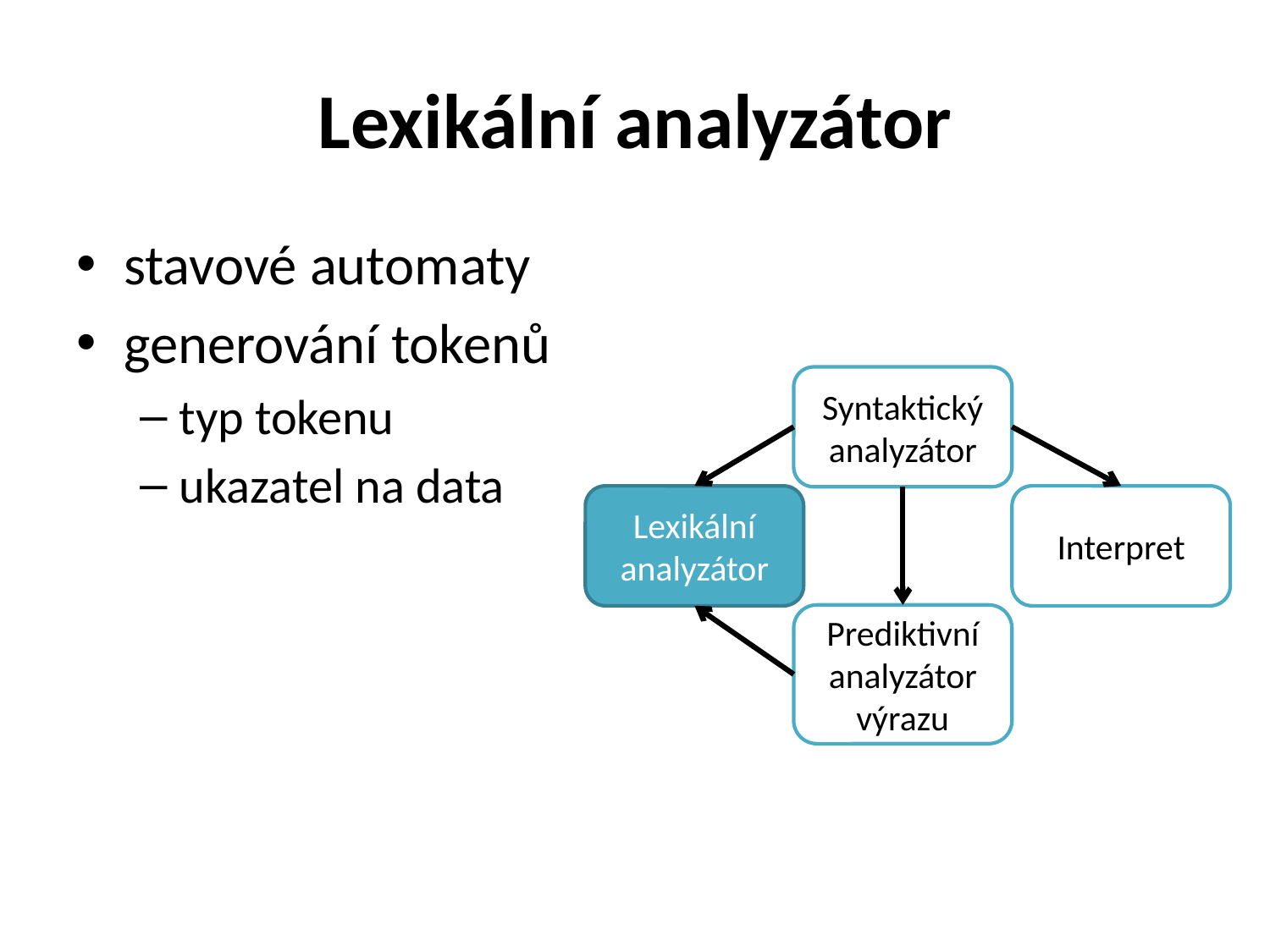

# Lexikální analyzátor
stavové automaty
generování tokenů
typ tokenu
ukazatel na data
Syntaktický analyzátor
Lexikální analyzátor
Interpret
Prediktivní analyzátor výrazu